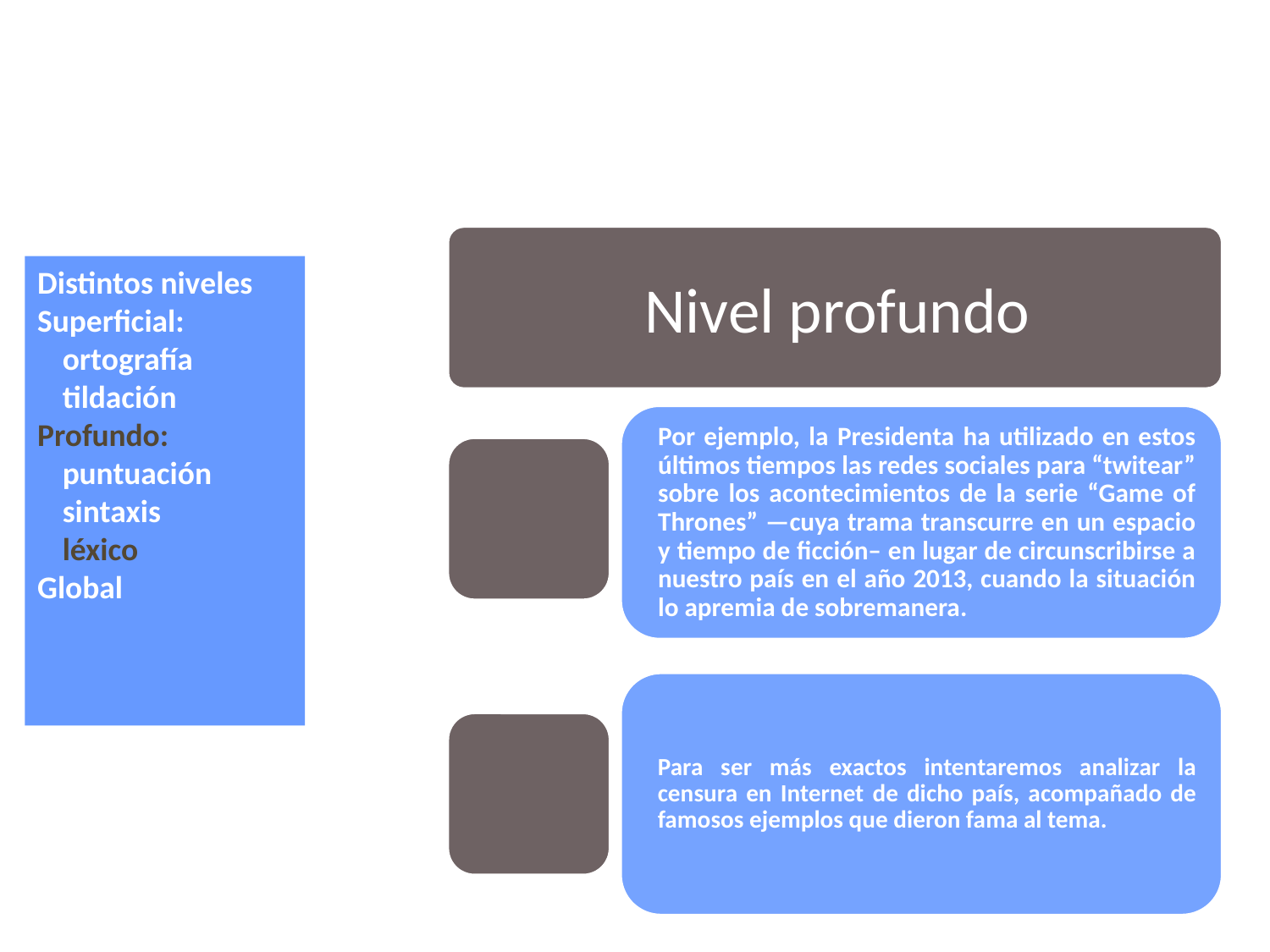

# Problemas de escritura por niveles
Nivel profundo
Por ejemplo, la Presidenta ha utilizado en estos últimos tiempos las redes sociales para “twitear” sobre los acontecimientos de la serie “Game of Thrones” —cuya trama transcurre en un espacio y tiempo de ficción– en lugar de circunscribirse a nuestro país en el año 2013, cuando la situación lo apremia de sobremanera.
Para ser más exactos intentaremos analizar la censura en Internet de dicho país, acompañado de famosos ejemplos que dieron fama al tema.
Distintos niveles
Superficial:
ortografía  tildación
Profundo:
puntuación
sintaxis
léxico
Global